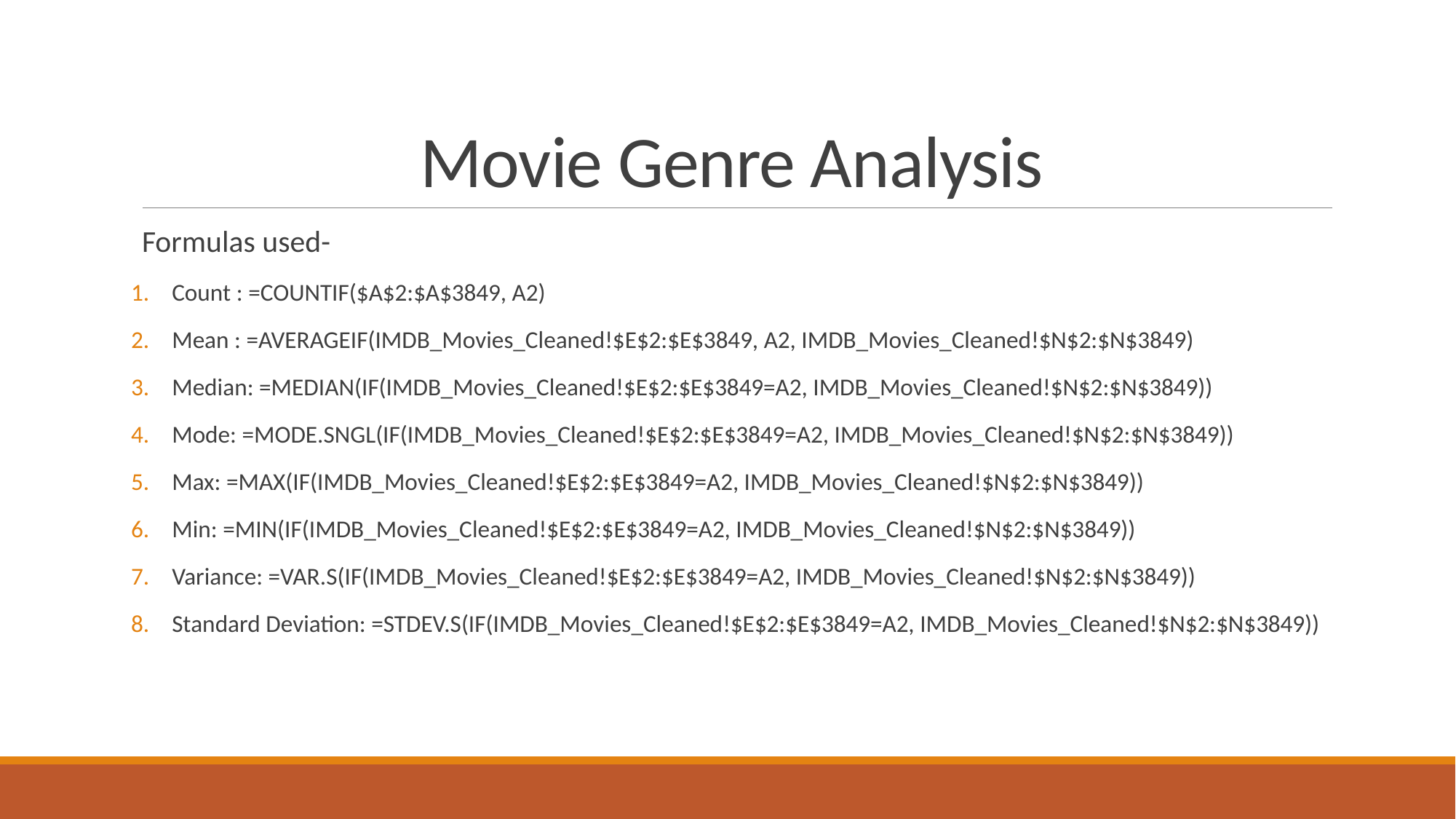

# Movie Genre Analysis
Formulas used-
Count : =COUNTIF($A$2:$A$3849, A2)
Mean : =AVERAGEIF(IMDB_Movies_Cleaned!$E$2:$E$3849, A2, IMDB_Movies_Cleaned!$N$2:$N$3849)
Median: =MEDIAN(IF(IMDB_Movies_Cleaned!$E$2:$E$3849=A2, IMDB_Movies_Cleaned!$N$2:$N$3849))
Mode: =MODE.SNGL(IF(IMDB_Movies_Cleaned!$E$2:$E$3849=A2, IMDB_Movies_Cleaned!$N$2:$N$3849))
Max: =MAX(IF(IMDB_Movies_Cleaned!$E$2:$E$3849=A2, IMDB_Movies_Cleaned!$N$2:$N$3849))
Min: =MIN(IF(IMDB_Movies_Cleaned!$E$2:$E$3849=A2, IMDB_Movies_Cleaned!$N$2:$N$3849))
Variance: =VAR.S(IF(IMDB_Movies_Cleaned!$E$2:$E$3849=A2, IMDB_Movies_Cleaned!$N$2:$N$3849))
Standard Deviation: =STDEV.S(IF(IMDB_Movies_Cleaned!$E$2:$E$3849=A2, IMDB_Movies_Cleaned!$N$2:$N$3849))